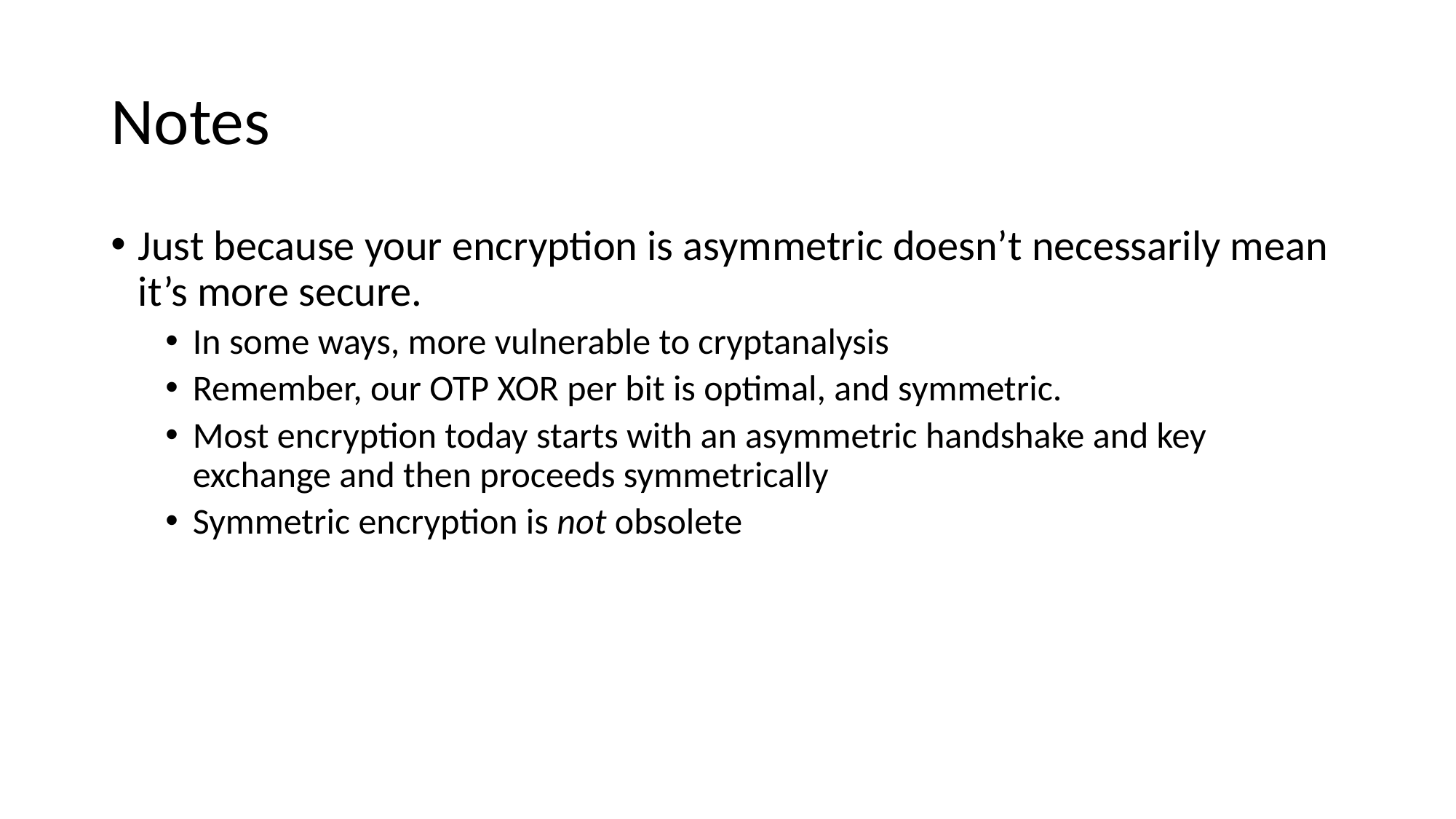

# Notes
Just because your encryption is asymmetric doesn’t necessarily mean it’s more secure.
In some ways, more vulnerable to cryptanalysis
Remember, our OTP XOR per bit is optimal, and symmetric.
Most encryption today starts with an asymmetric handshake and key exchange and then proceeds symmetrically
Symmetric encryption is not obsolete